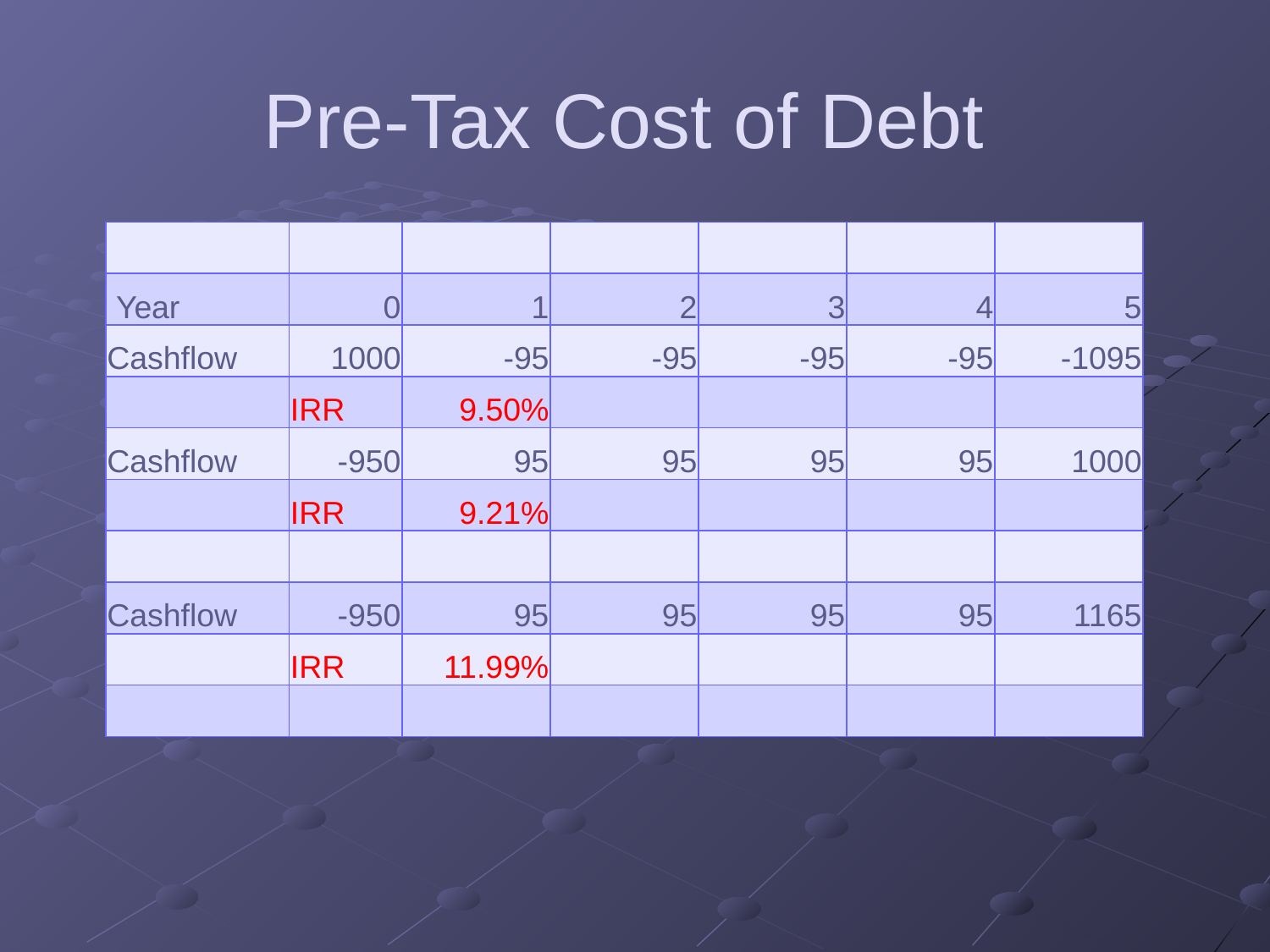

# Pre-Tax Cost of Debt
|  |  |  |  |  |  |  |
| --- | --- | --- | --- | --- | --- | --- |
| Year | 0 | 1 | 2 | 3 | 4 | 5 |
| Cashflow | 1000 | -95 | -95 | -95 | -95 | -1095 |
|  | IRR | 9.50% |  |  |  |  |
| Cashflow | -950 | 95 | 95 | 95 | 95 | 1000 |
|  | IRR | 9.21% |  |  |  |  |
|  |  |  |  |  |  |  |
| Cashflow | -950 | 95 | 95 | 95 | 95 | 1165 |
|  | IRR | 11.99% |  |  |  |  |
|  |  |  |  |  |  |  |